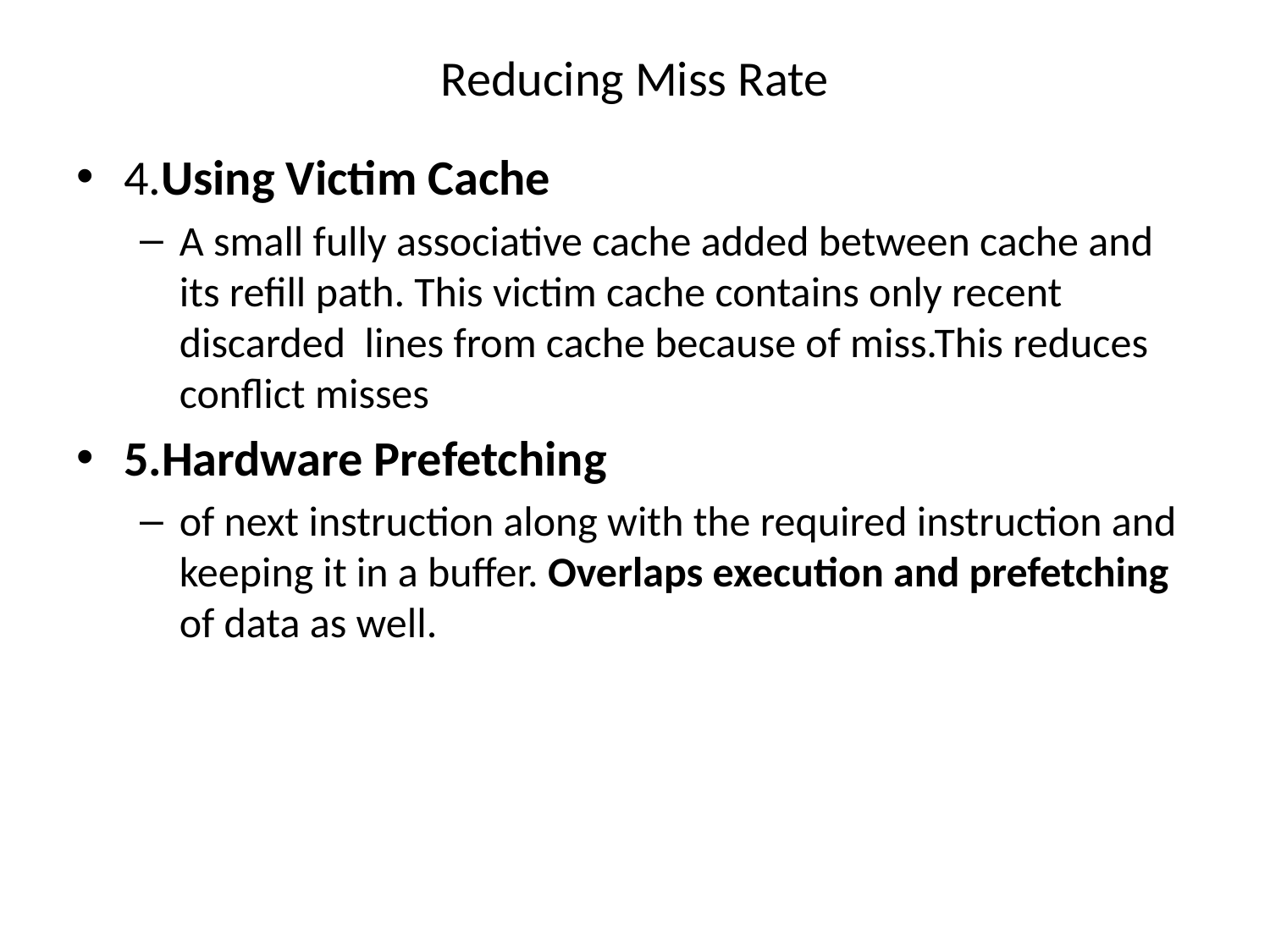

# Reducing Miss Rate
4.Using Victim Cache
A small fully associative cache added between cache and its refill path. This victim cache contains only recent discarded  lines from cache because of miss.This reduces conflict misses
5.Hardware Prefetching
of next instruction along with the required instruction and keeping it in a buffer. Overlaps execution and prefetching of data as well.